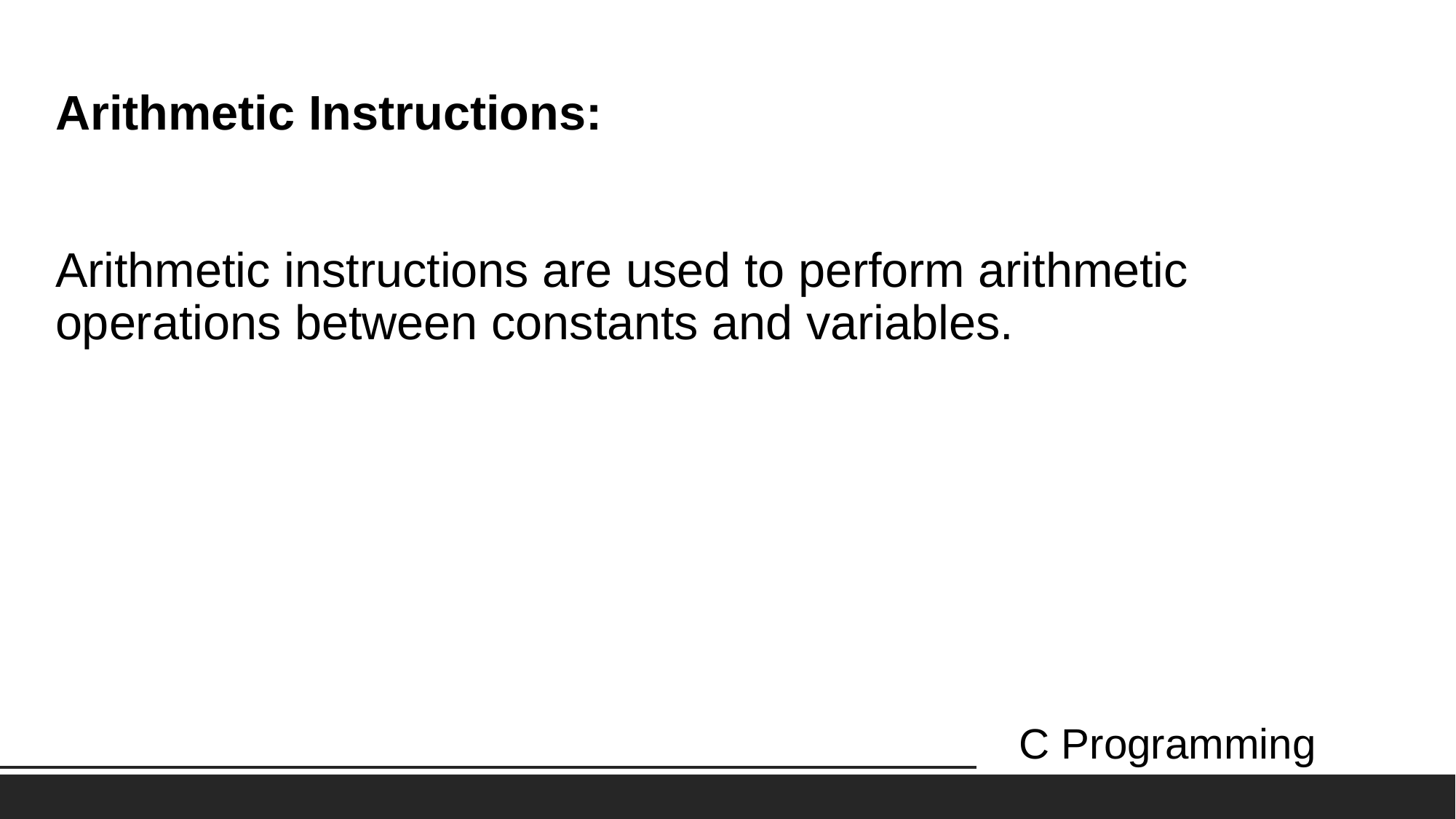

# Arithmetic Instructions: Arithmetic instructions are used to perform arithmetic operations between constants and variables.